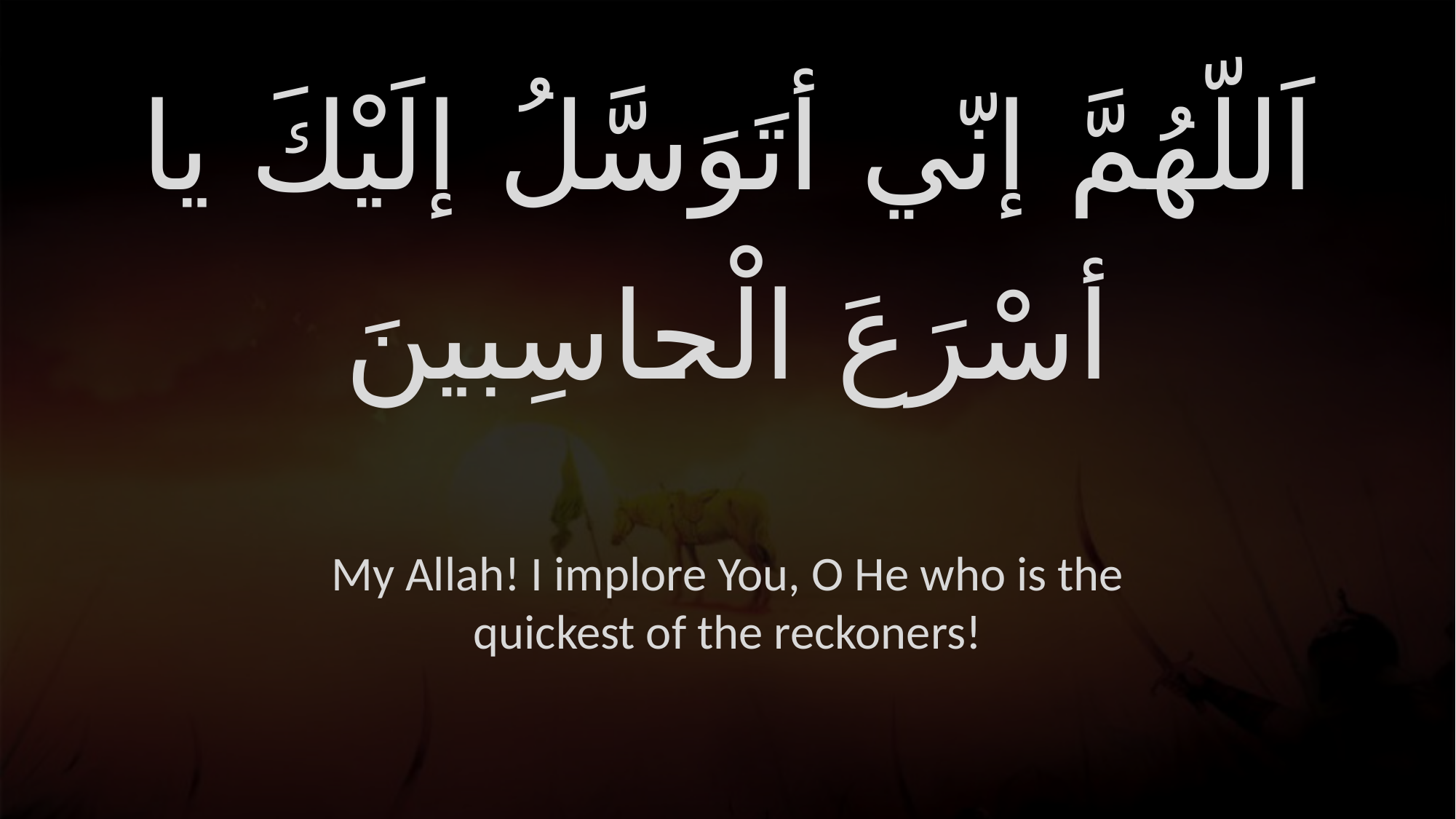

# اَللّهُمَّ إنّي أتَوَسَّلُ إلَيْكَ يا أسْرَعَ الْحاسِبينَ
My Allah! I implore You, O He who is the quickest of the reckoners!